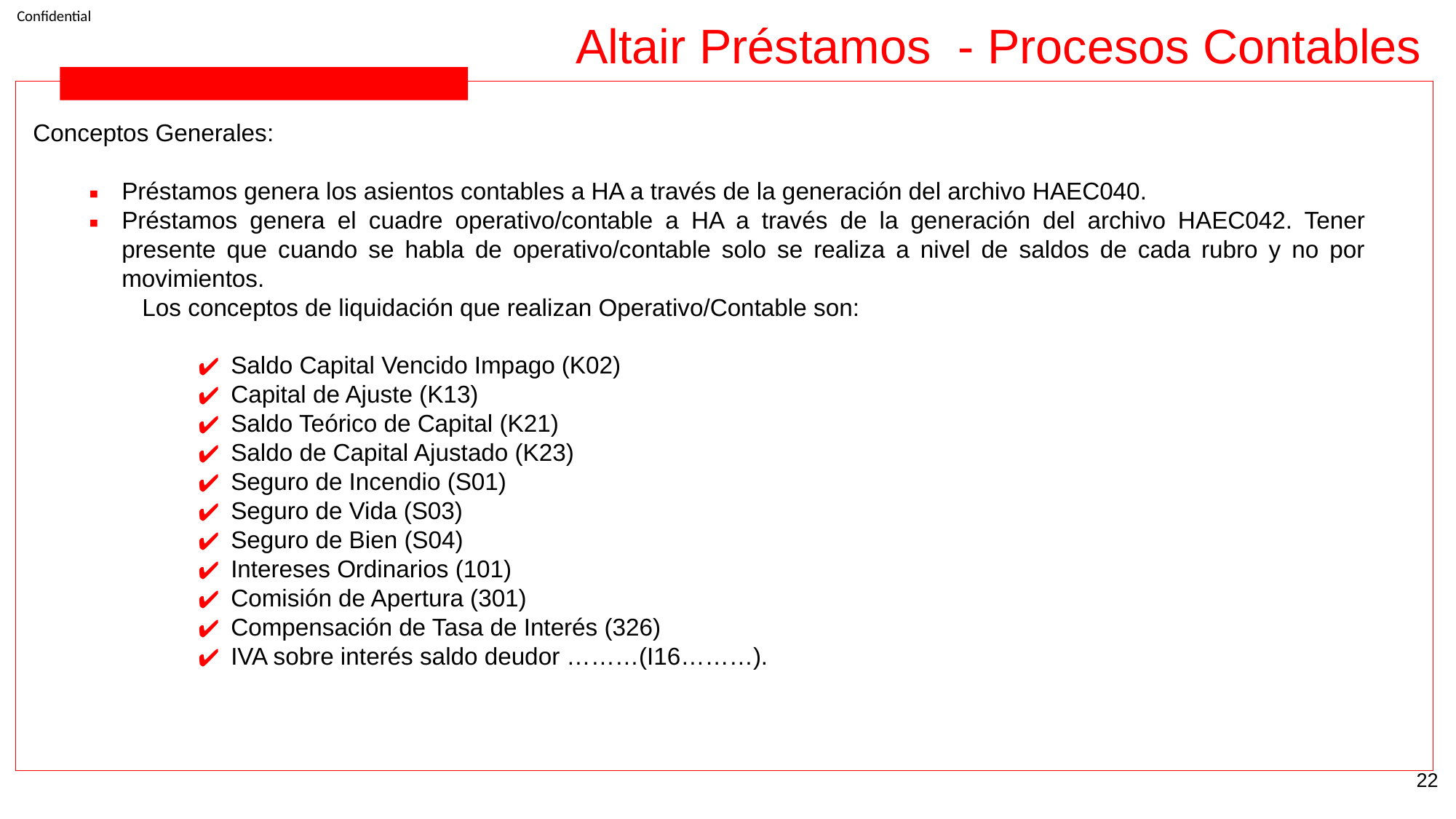

Altair Préstamos  - Procesos Contables

Conceptos Generales:

Préstamos genera los asientos contables a HA a través de la generación del archivo HAEC040.
Préstamos genera el cuadre operativo/contable a HA a través de la generación del archivo HAEC042. Tener presente que cuando se habla de operativo/contable solo se realiza a nivel de saldos de cada rubro y no por movimientos.
Los conceptos de liquidación que realizan Operativo/Contable son:

Saldo Capital Vencido Impago (K02)
Capital de Ajuste (K13)
Saldo Teórico de Capital (K21)
Saldo de Capital Ajustado (K23)
Seguro de Incendio (S01)
Seguro de Vida (S03)
Seguro de Bien (S04)
Intereses Ordinarios (101)
Comisión de Apertura (301)
Compensación de Tasa de Interés (326)
IVA sobre interés saldo deudor ………(I16………).

22